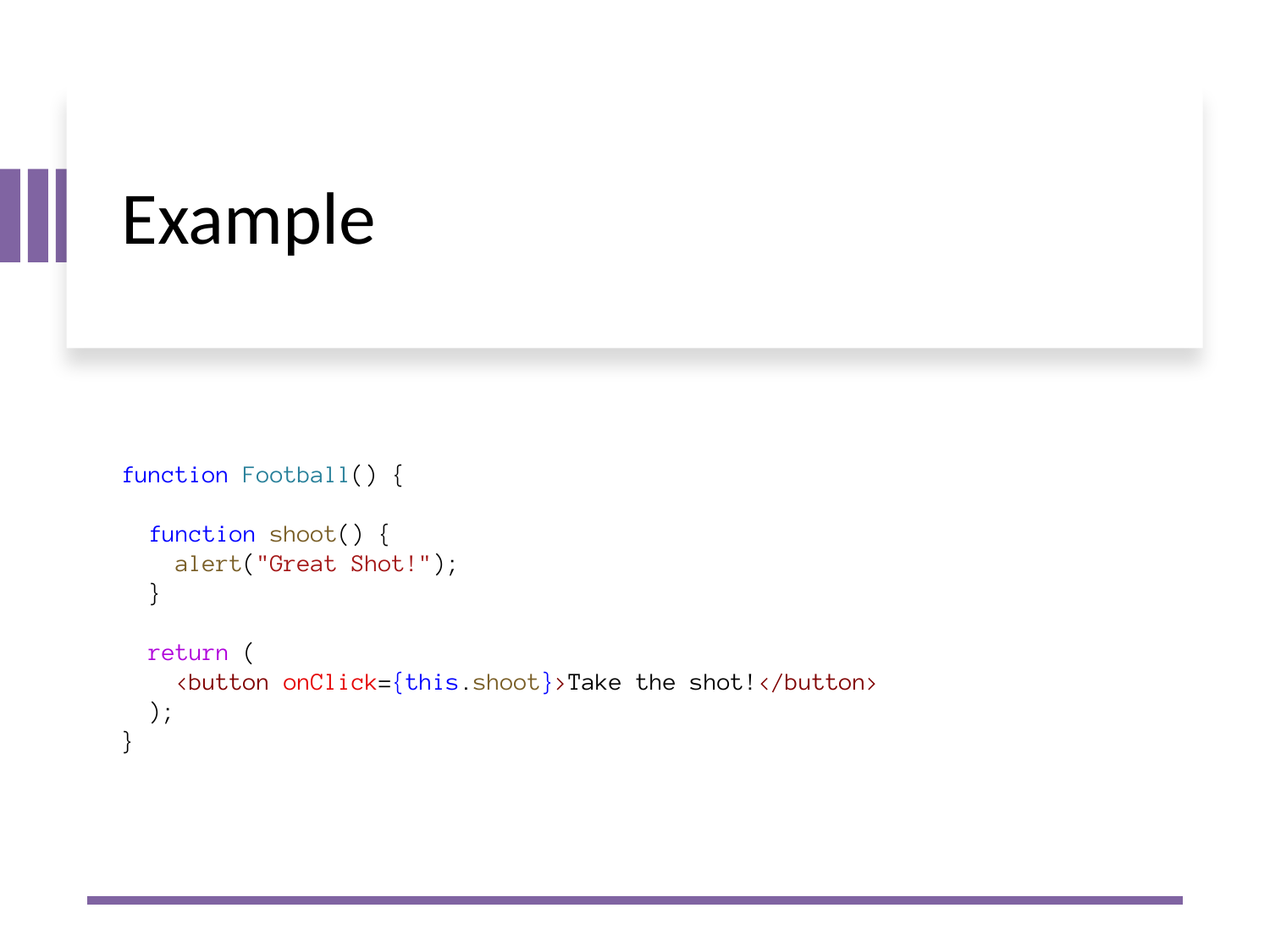

# Example

function Football() {

  function shoot() {
    alert("Great Shot!");
  }

  return (
    <button onClick={this.shoot}>Take the shot!</button>
  );
}